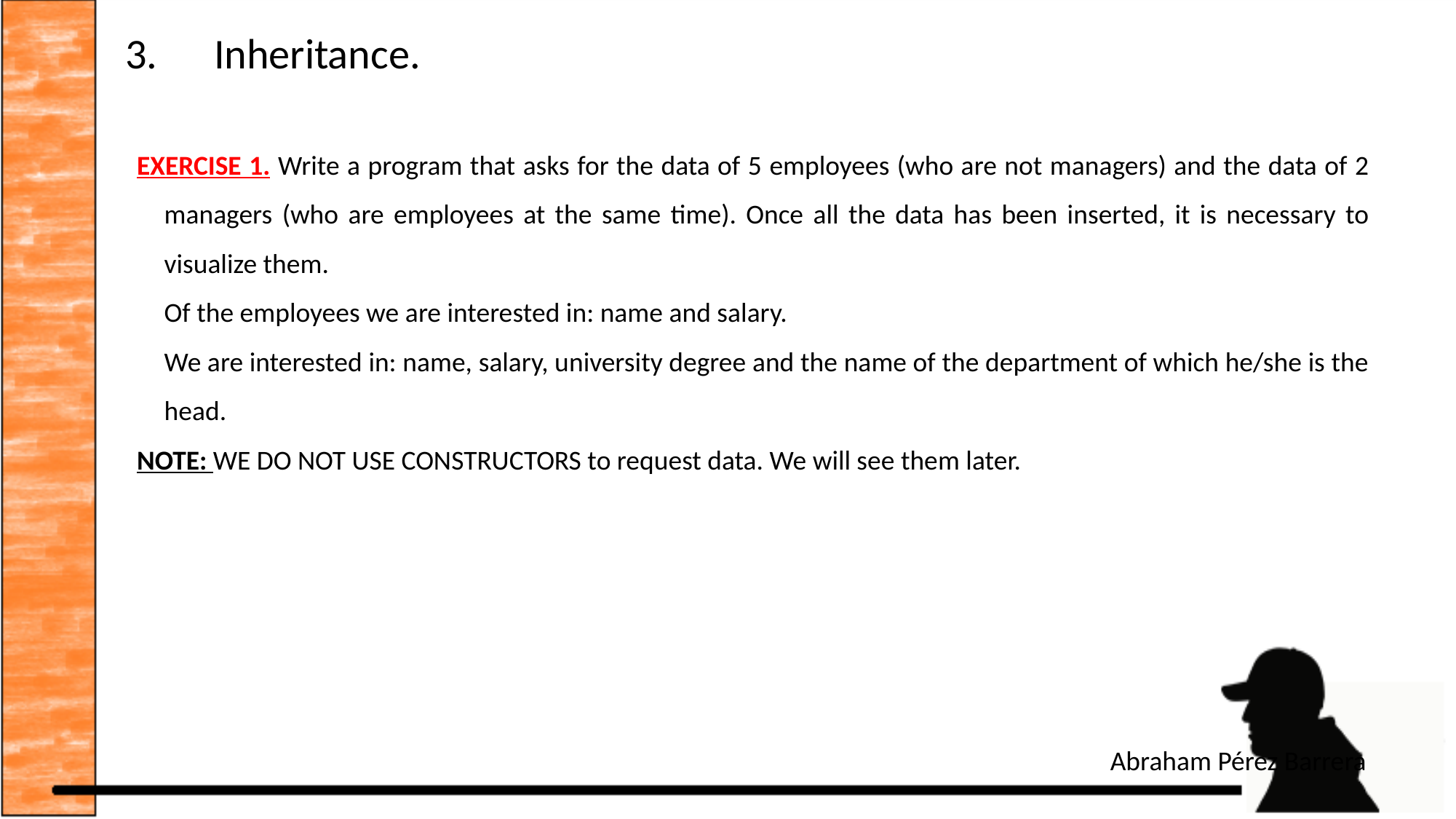

# Inheritance.
EXERCISE 1. Write a program that asks for the data of 5 employees (who are not managers) and the data of 2 managers (who are employees at the same time). Once all the data has been inserted, it is necessary to visualize them.
	Of the employees we are interested in: name and salary.
	We are interested in: name, salary, university degree and the name of the department of which he/she is the head.
NOTE: WE DO NOT USE CONSTRUCTORS to request data. We will see them later.